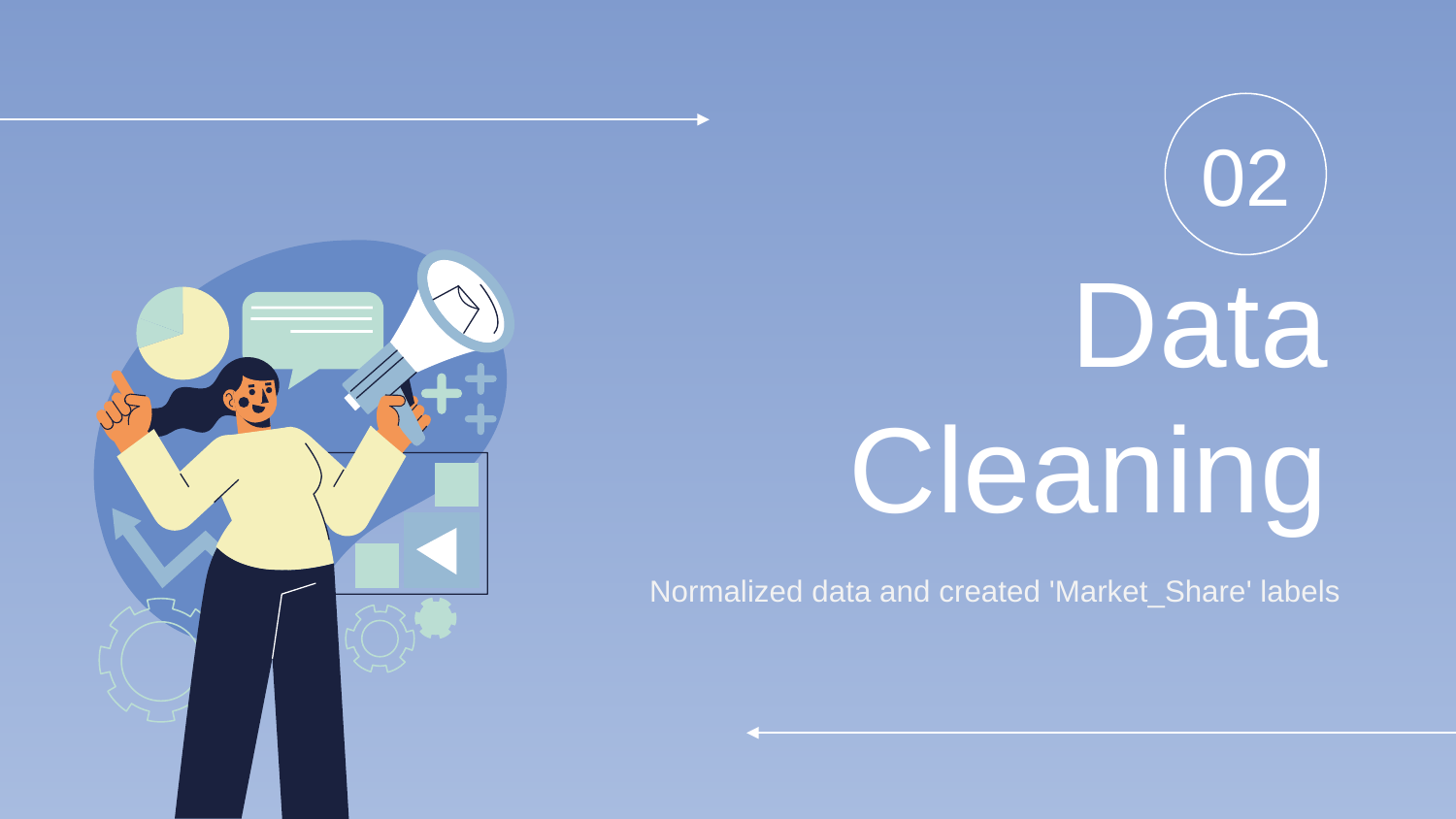

02

# Data Cleaning
Normalized data and created 'Market_Share' labels